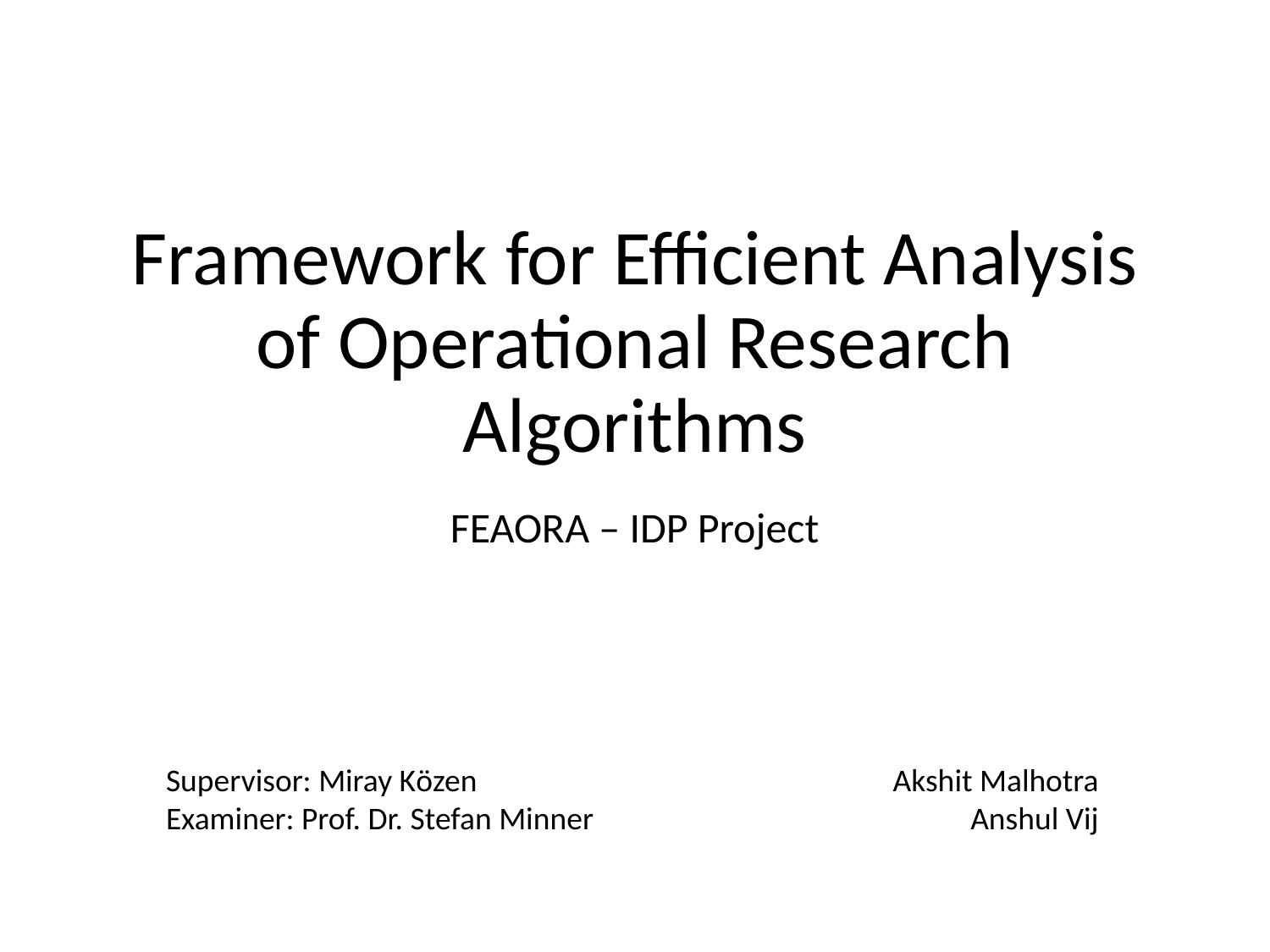

# Framework for Efficient Analysis of Operational Research Algorithms
FEAORA – IDP Project
Supervisor: Miray Közen
Examiner: Prof. Dr. Stefan Minner
Akshit Malhotra
Anshul Vij